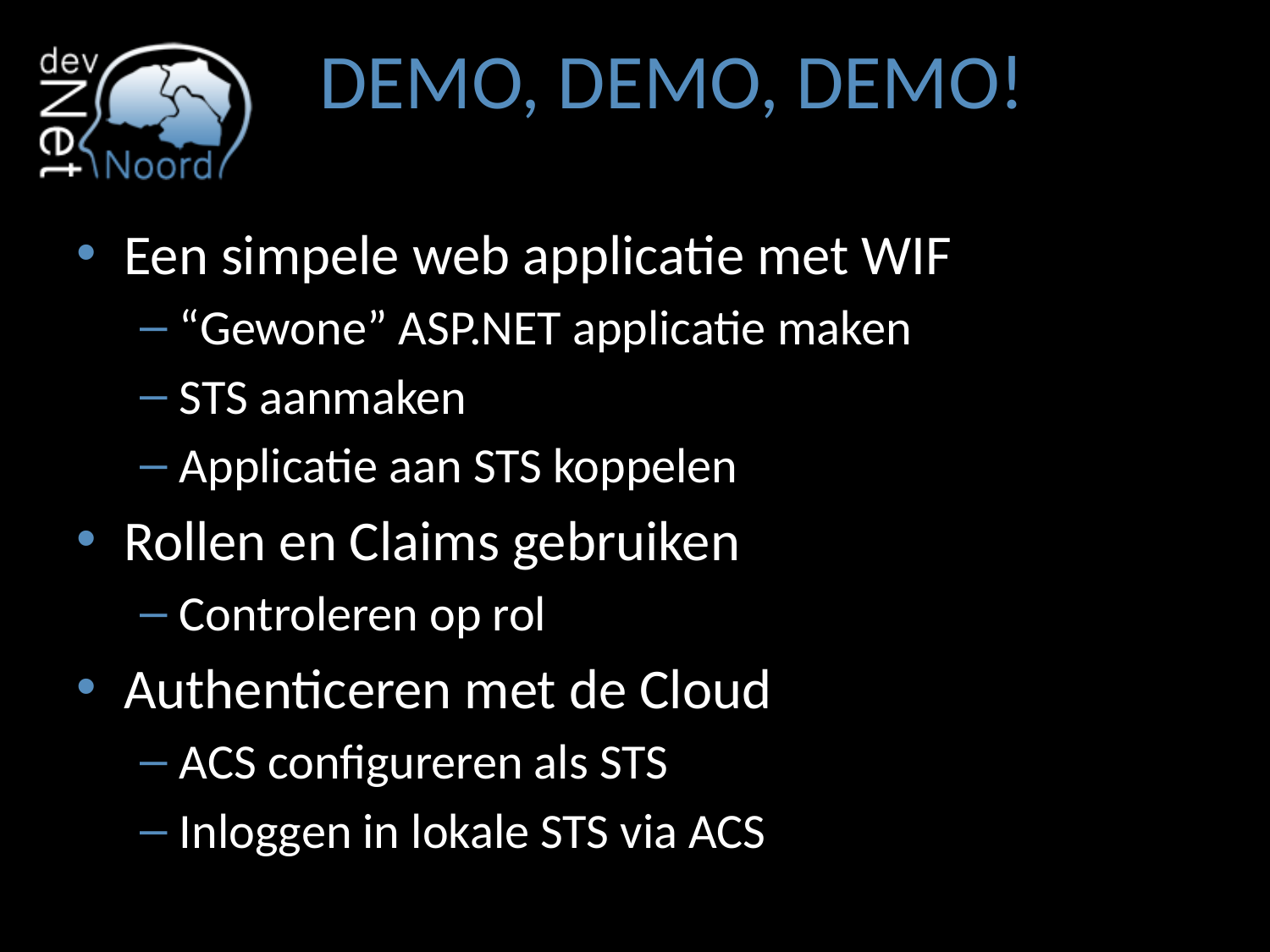

# DEMO, DEMO, DEMO!
Een simpele web applicatie met WIF
“Gewone” ASP.NET applicatie maken
STS aanmaken
Applicatie aan STS koppelen
Rollen en Claims gebruiken
Controleren op rol
Authenticeren met de Cloud
ACS configureren als STS
Inloggen in lokale STS via ACS